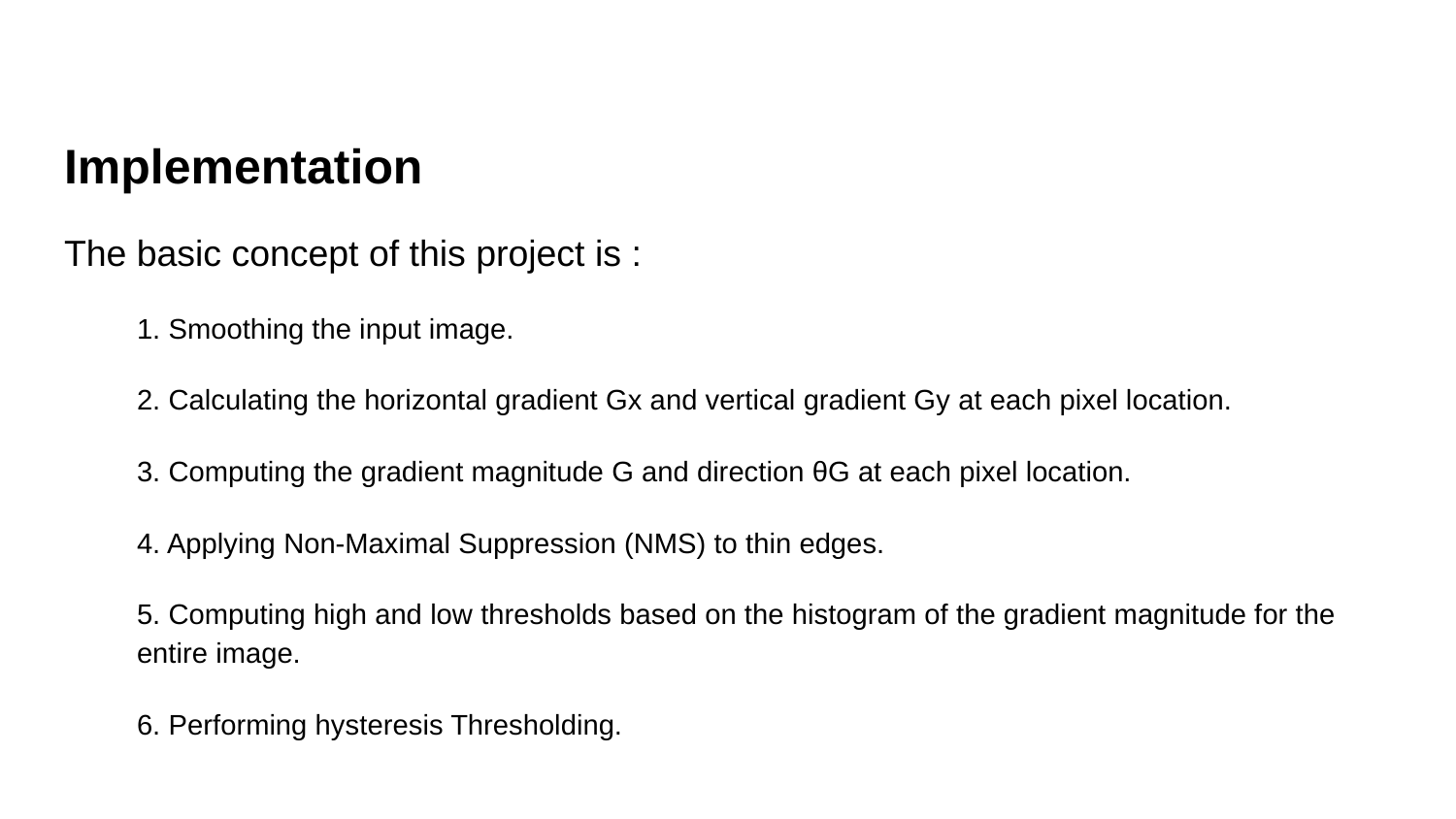

# Implementation
The basic concept of this project is :
1. Smoothing the input image.
2. Calculating the horizontal gradient Gx and vertical gradient Gy at each pixel location.
3. Computing the gradient magnitude G and direction θG at each pixel location.
4. Applying Non-Maximal Suppression (NMS) to thin edges.
5. Computing high and low thresholds based on the histogram of the gradient magnitude for the entire image.
6. Performing hysteresis Thresholding.